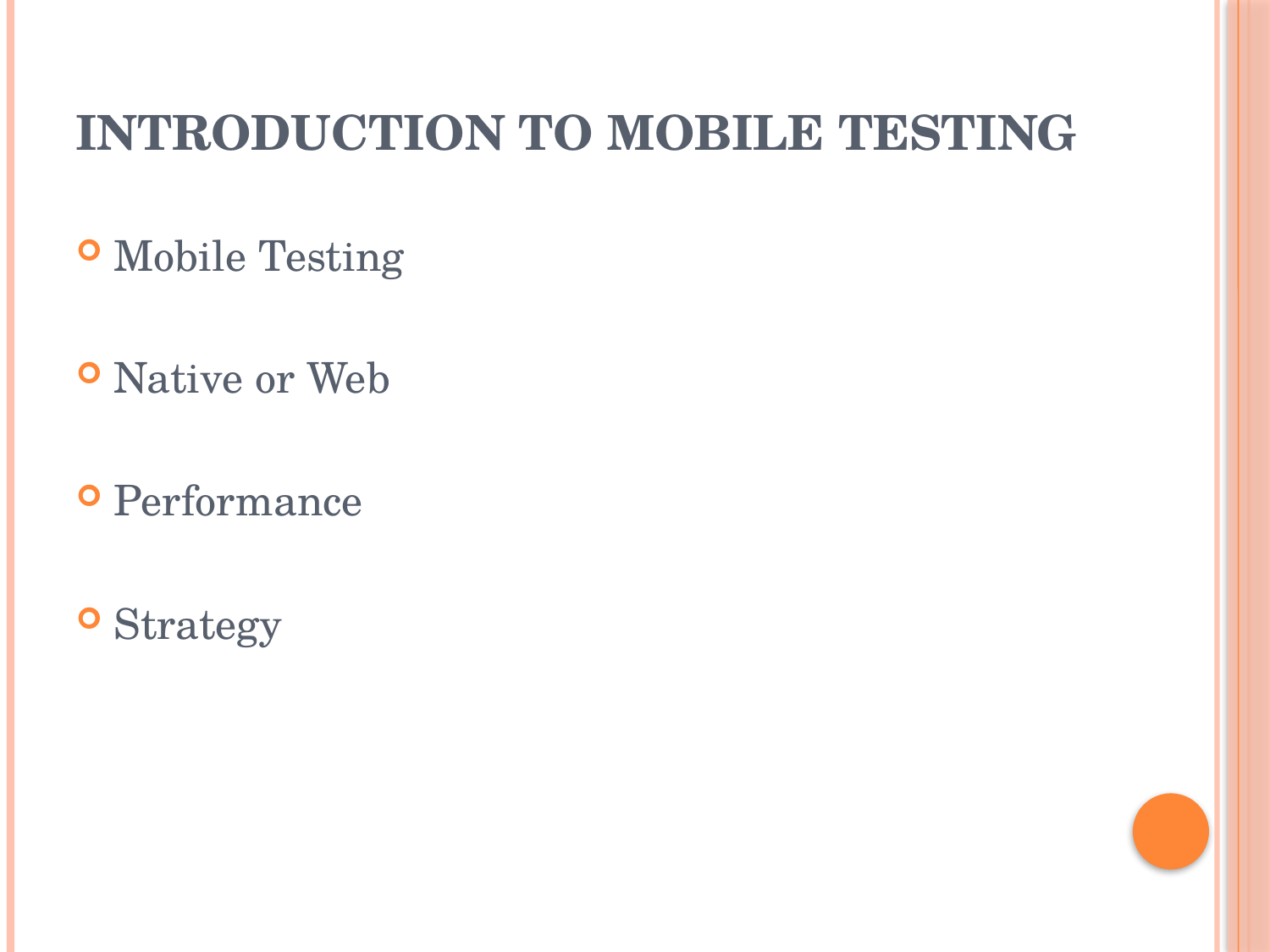

# Introduction to Mobile testing
Mobile Testing

Native or Web

Performance

Strategy